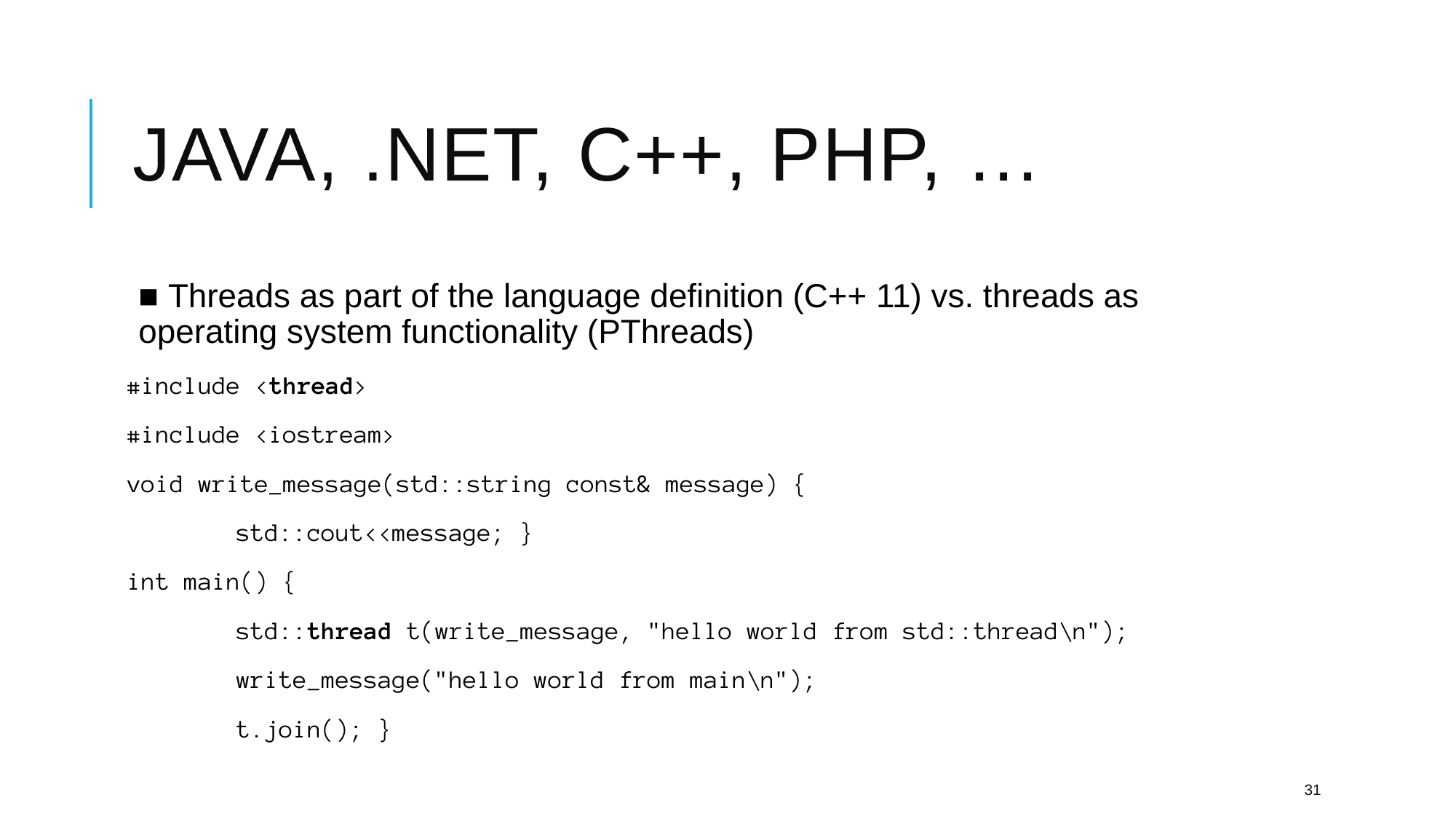

# Java, .NET, C++, PHP, …
■ Threads as part of the language definition (C++ 11) vs. threads as operating system functionality (PThreads)
#include <thread>
#include <iostream>
void write_message(std::string const& message) {
	std::cout<<message; }
int main() {
	std::thread t(write_message, "hello world from std::thread\n");
	write_message("hello world from main\n");
	t.join(); }
31